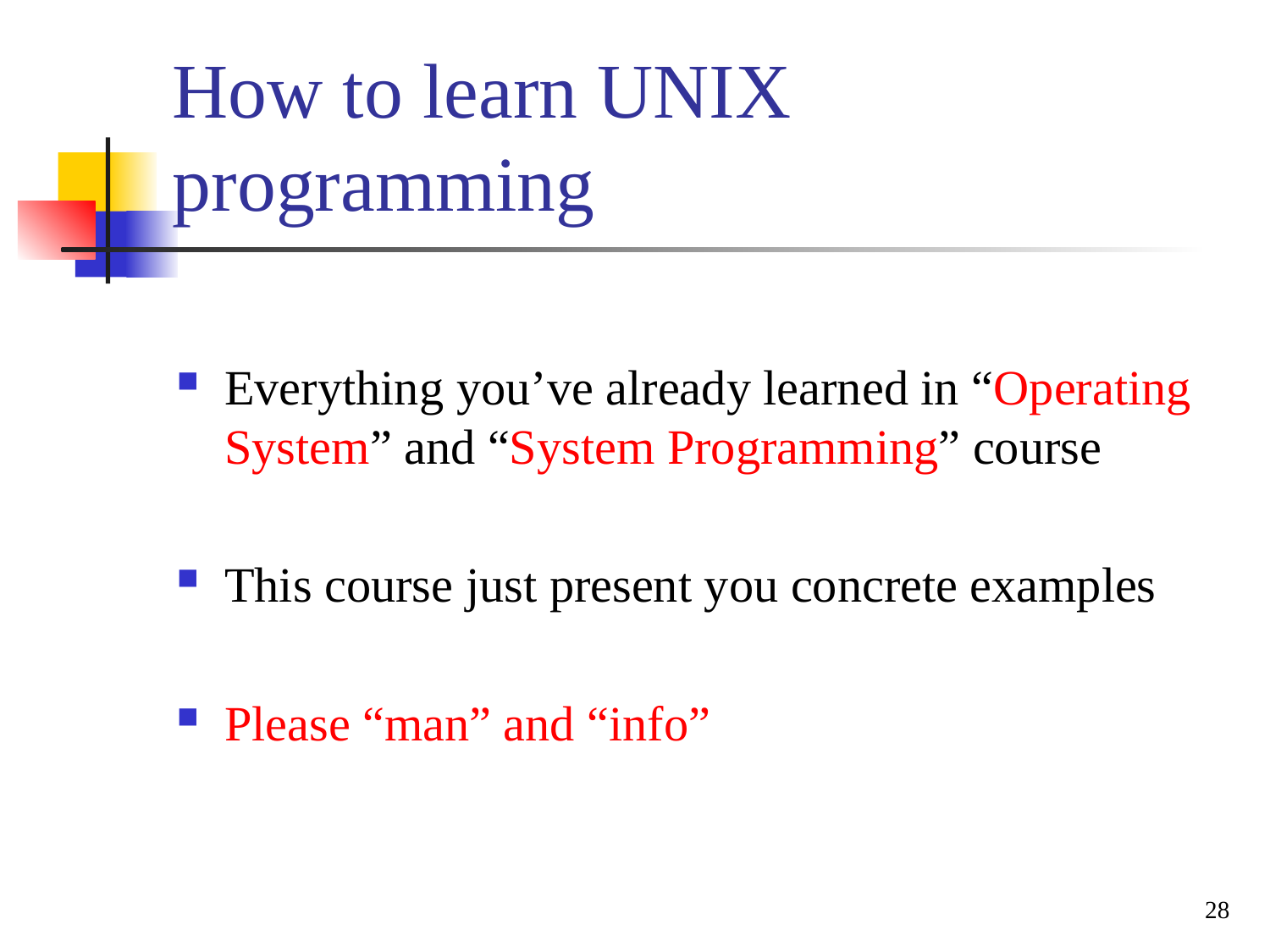

# How to learn UNIX programming

Everything you’ve already learned in “Operating System” and “System Programming” course

This course just present you concrete examples

Please “man” and “info”
28